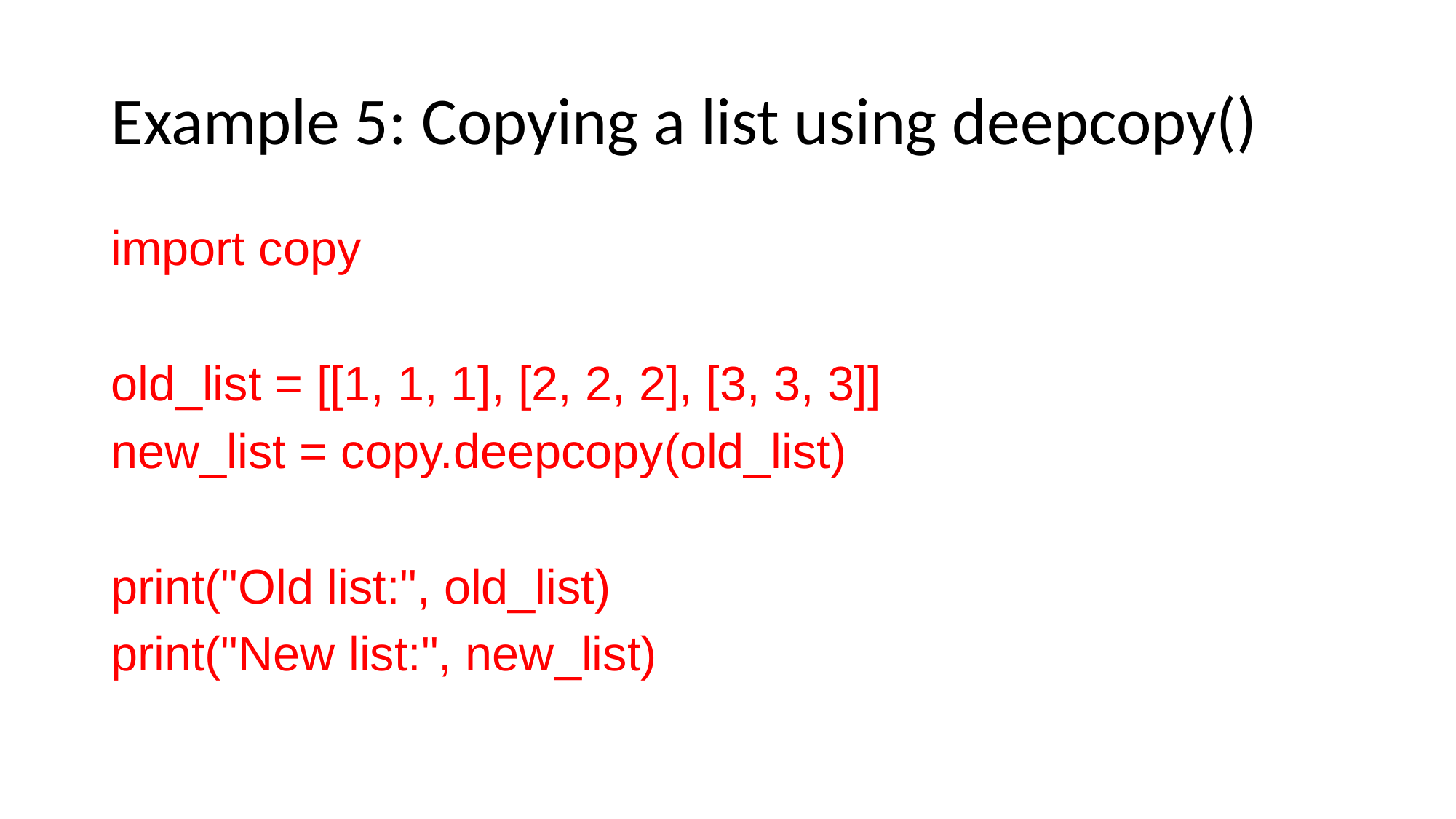

# Example 5: Copying a list using deepcopy()
import copy

old_list = [[1, 1, 1], [2, 2, 2], [3, 3, 3]]
new_list = copy.deepcopy(old_list)

print("Old list:", old_list)
print("New list:", new_list)